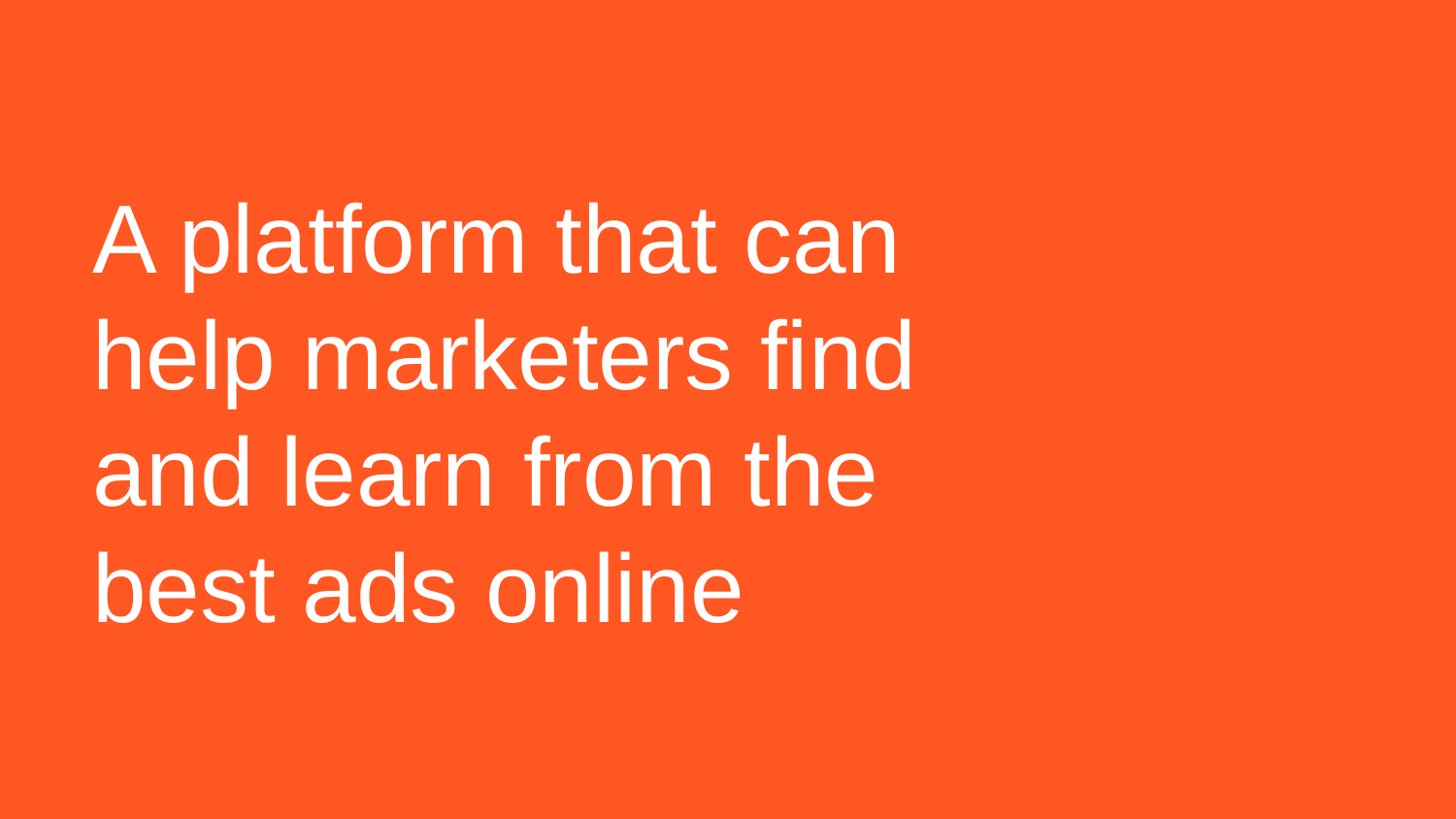

# A platform that can help marketers find and learn from the best ads online